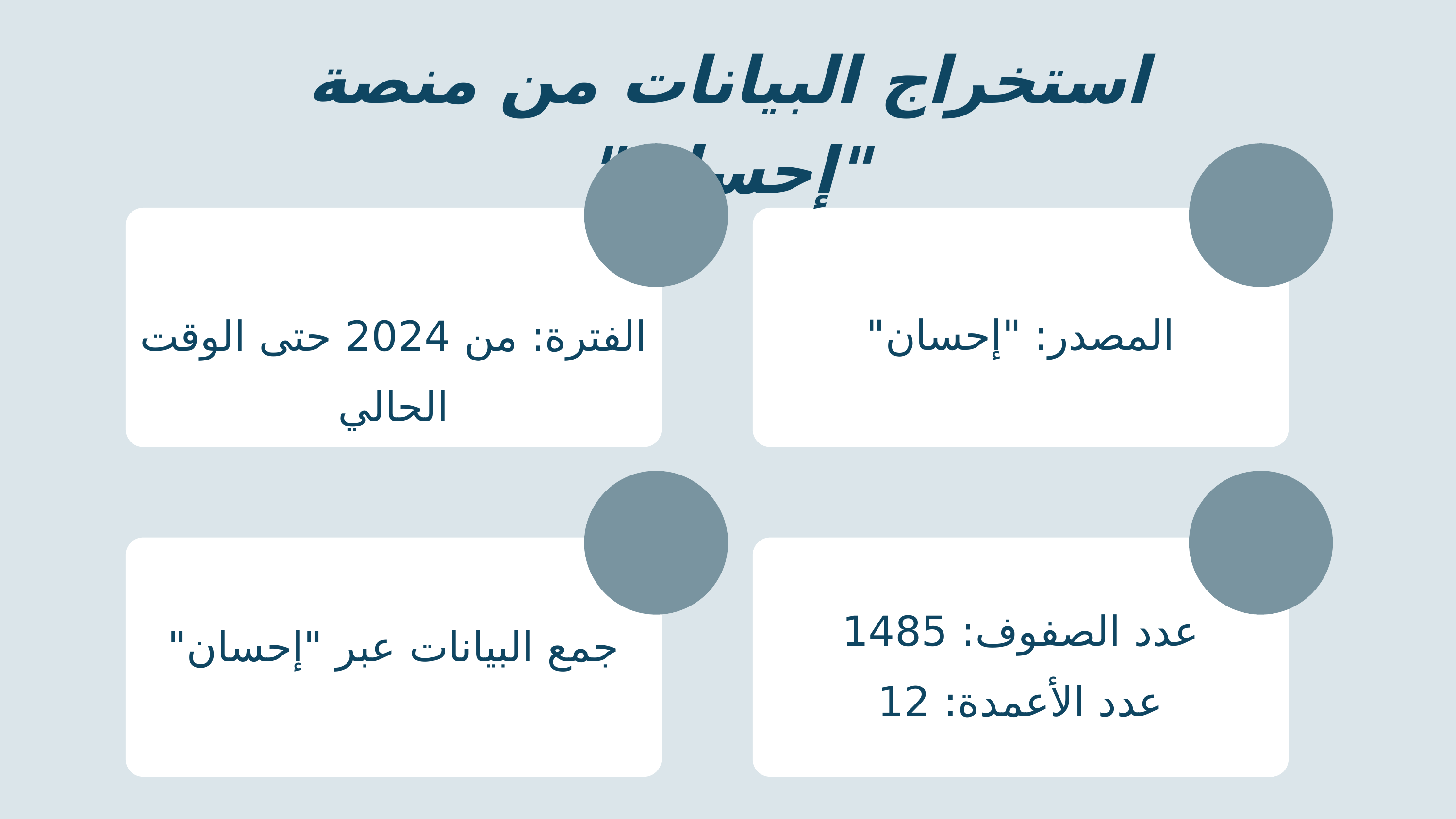

استخراج البيانات من منصة "إحسان"

المصدر: "إحسان"
الفترة: من 2024 حتى الوقت الحالي

عدد الصفوف: 1485
عدد الأعمدة: 12

جمع البيانات عبر "إحسان"